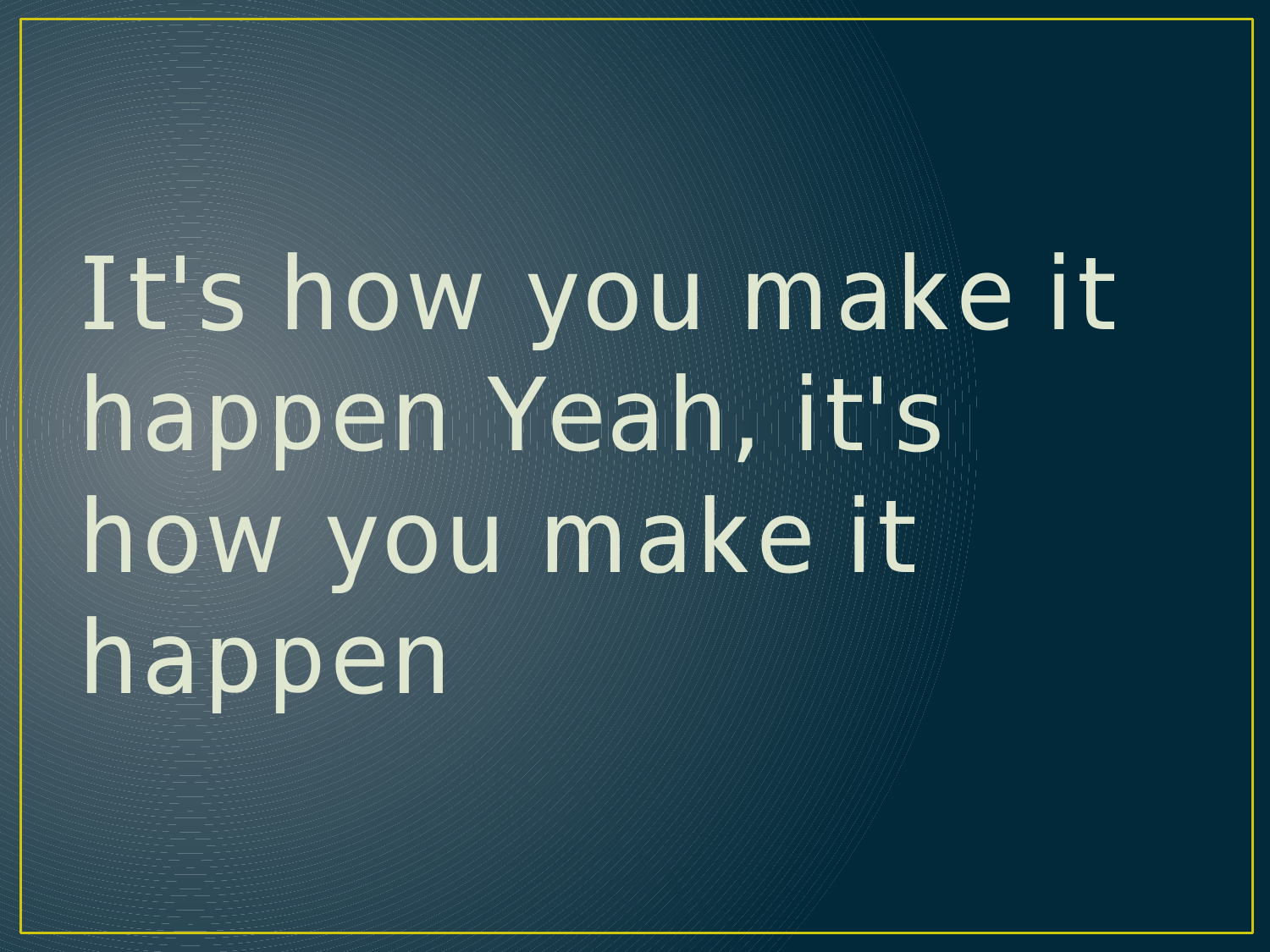

It's how you make it happen Yeah, it's how you make it happen